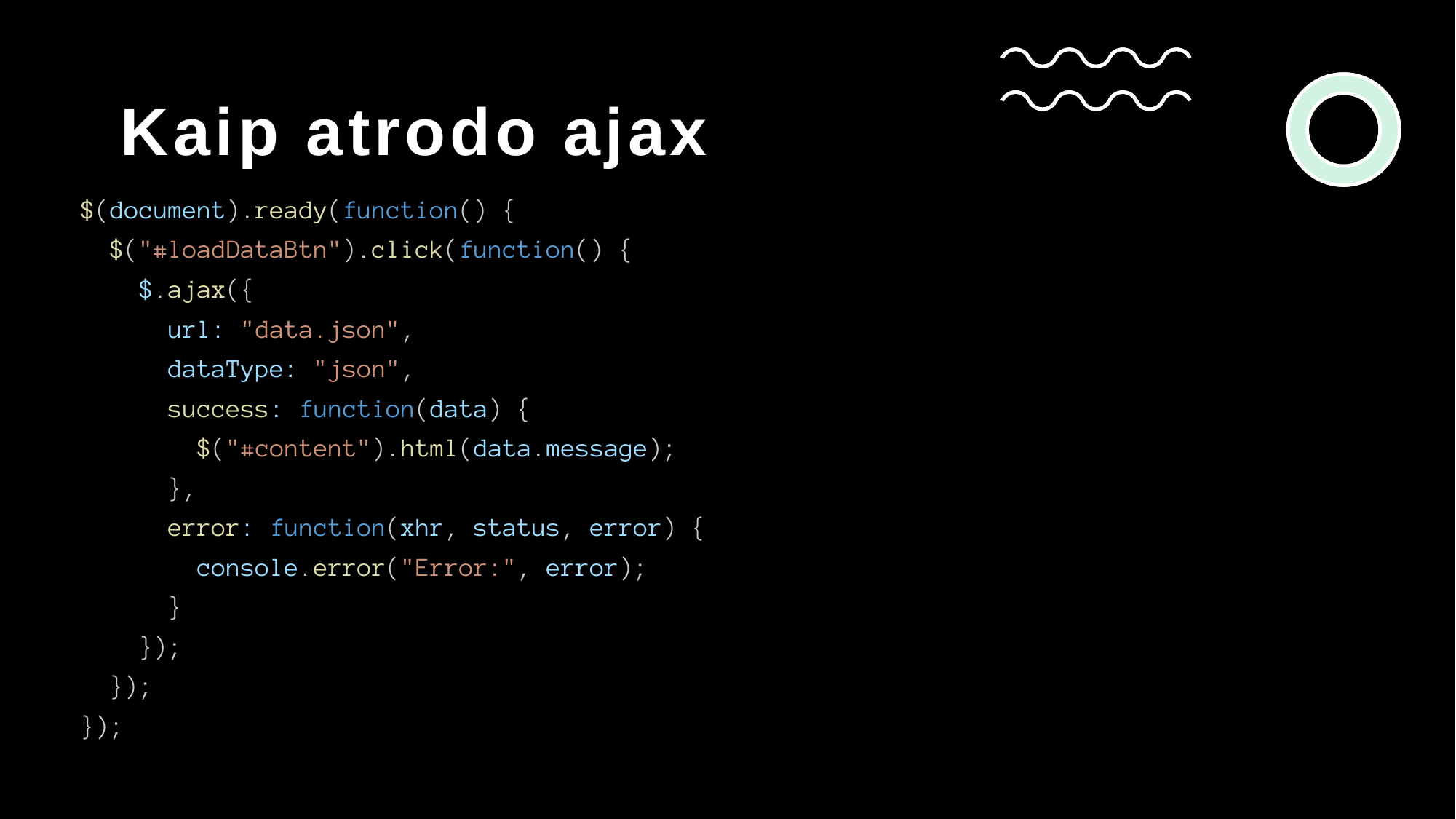

# Kaip atrodo ajax
$(document).ready(function() {
  $("#loadDataBtn").click(function() {
    $.ajax({
      url: "data.json",
      dataType: "json",
      success: function(data) {
        $("#content").html(data.message);
      },
      error: function(xhr, status, error) {
        console.error("Error:", error);
      }
    });
  });
});